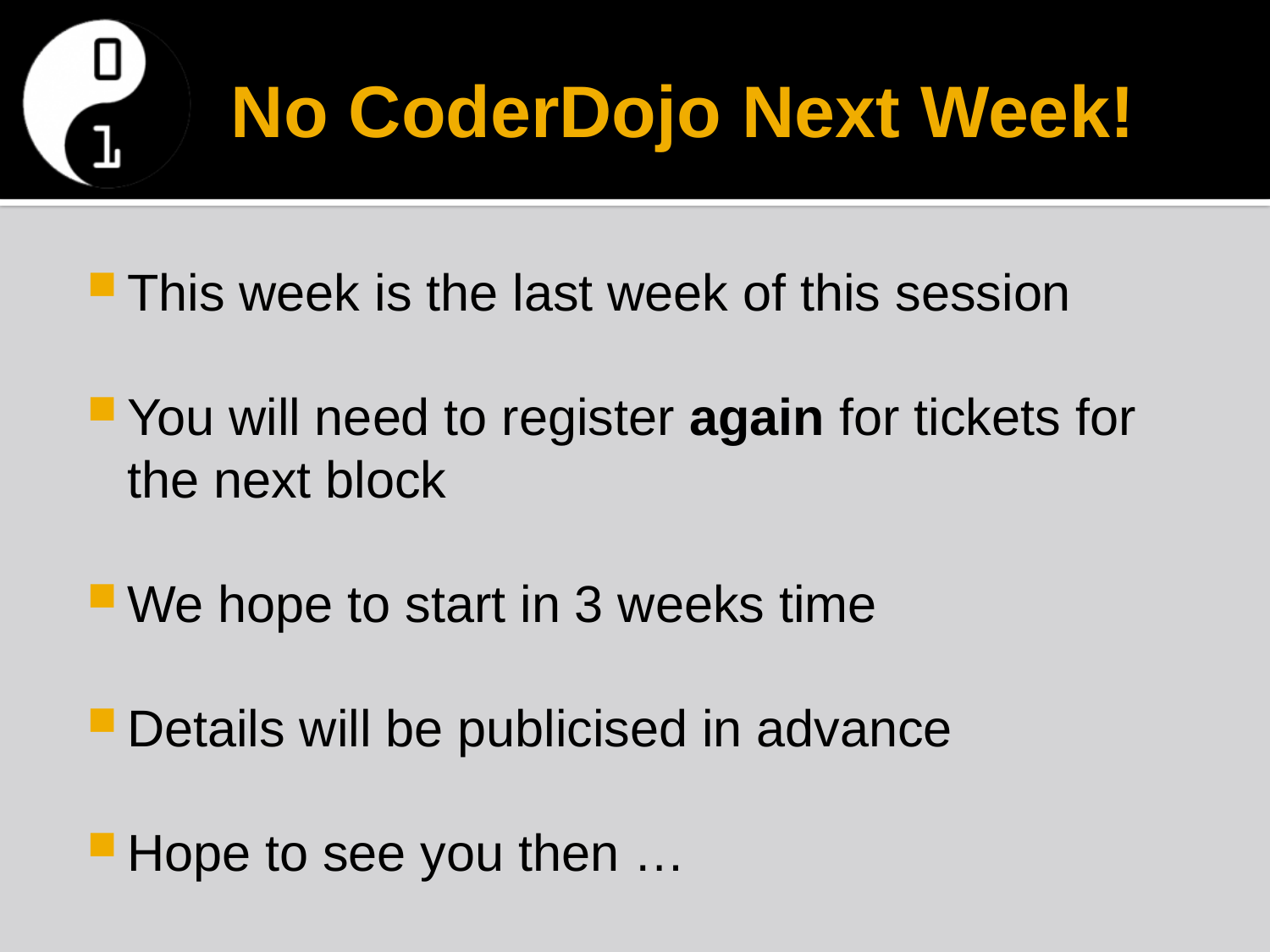

# No CoderDojo Next Week!
This week is the last week of this session

You will need to register again for tickets for the next block

We hope to start in 3 weeks time

Details will be publicised in advance

Hope to see you then …